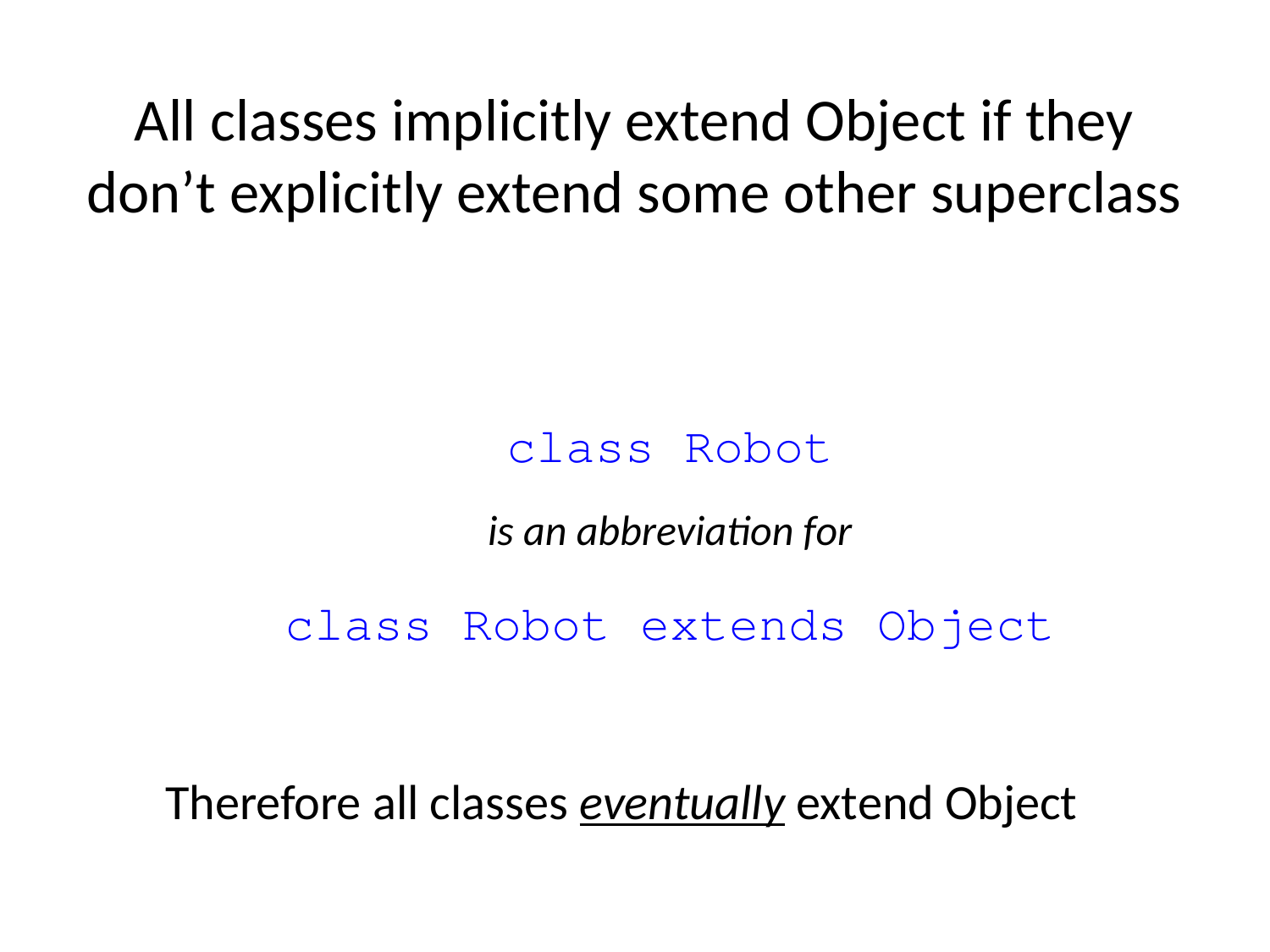

# All classes implicitly extend Object if they don’t explicitly extend some other superclass
class Robot

class Robot extends Object
is an abbreviation for
Therefore all classes eventually extend Object